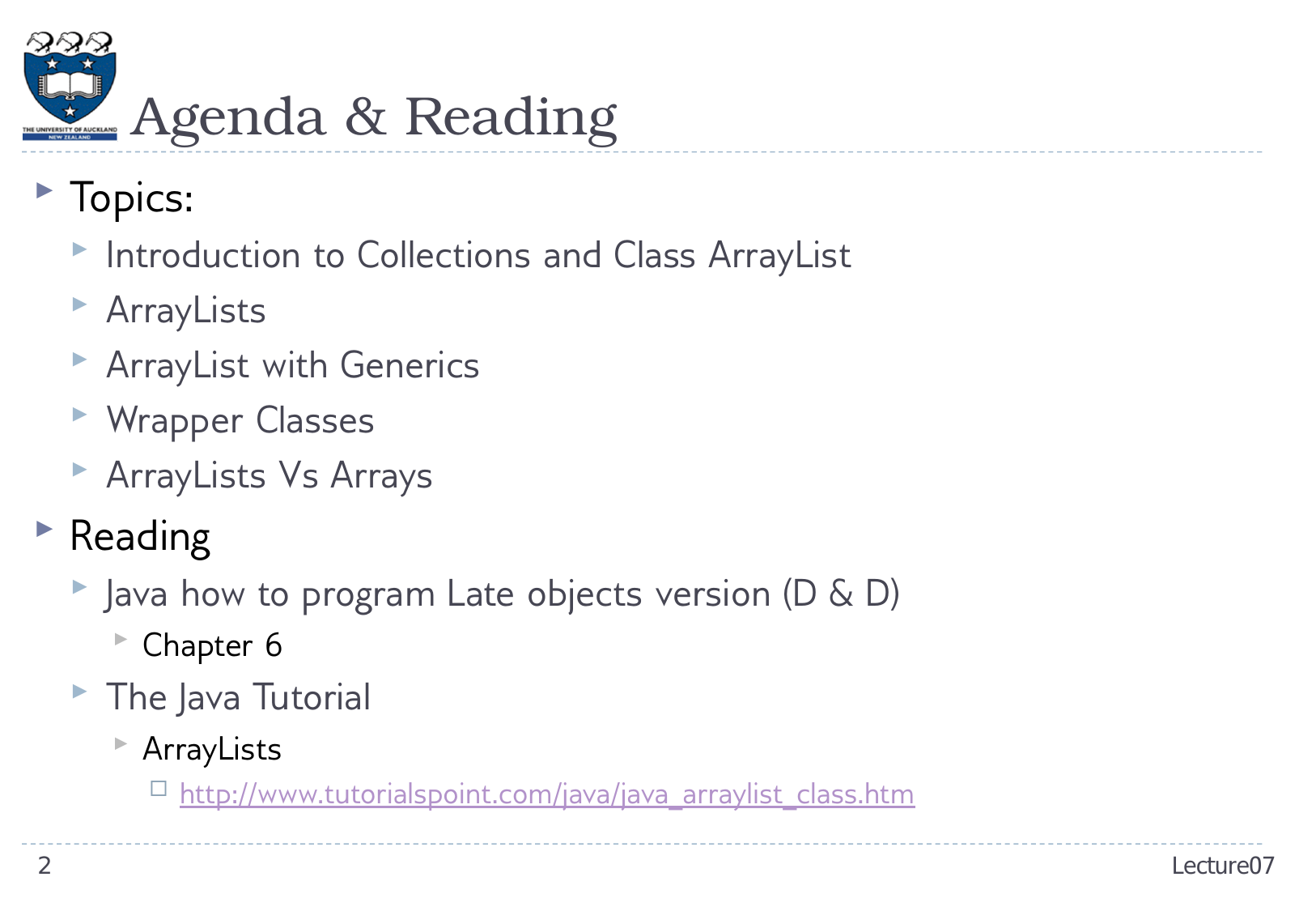

# Agenda & Reading
Topics:
Introduction to Collections and Class ArrayList
ArrayLists
ArrayList with Generics
Wrapper Classes
ArrayLists Vs Arrays
Reading
Java how to program Late objects version (D & D)
Chapter 6
The Java Tutorial
ArrayLists
http://www.tutorialspoint.com/java/java_arraylist_class.htm

2
Lecture07